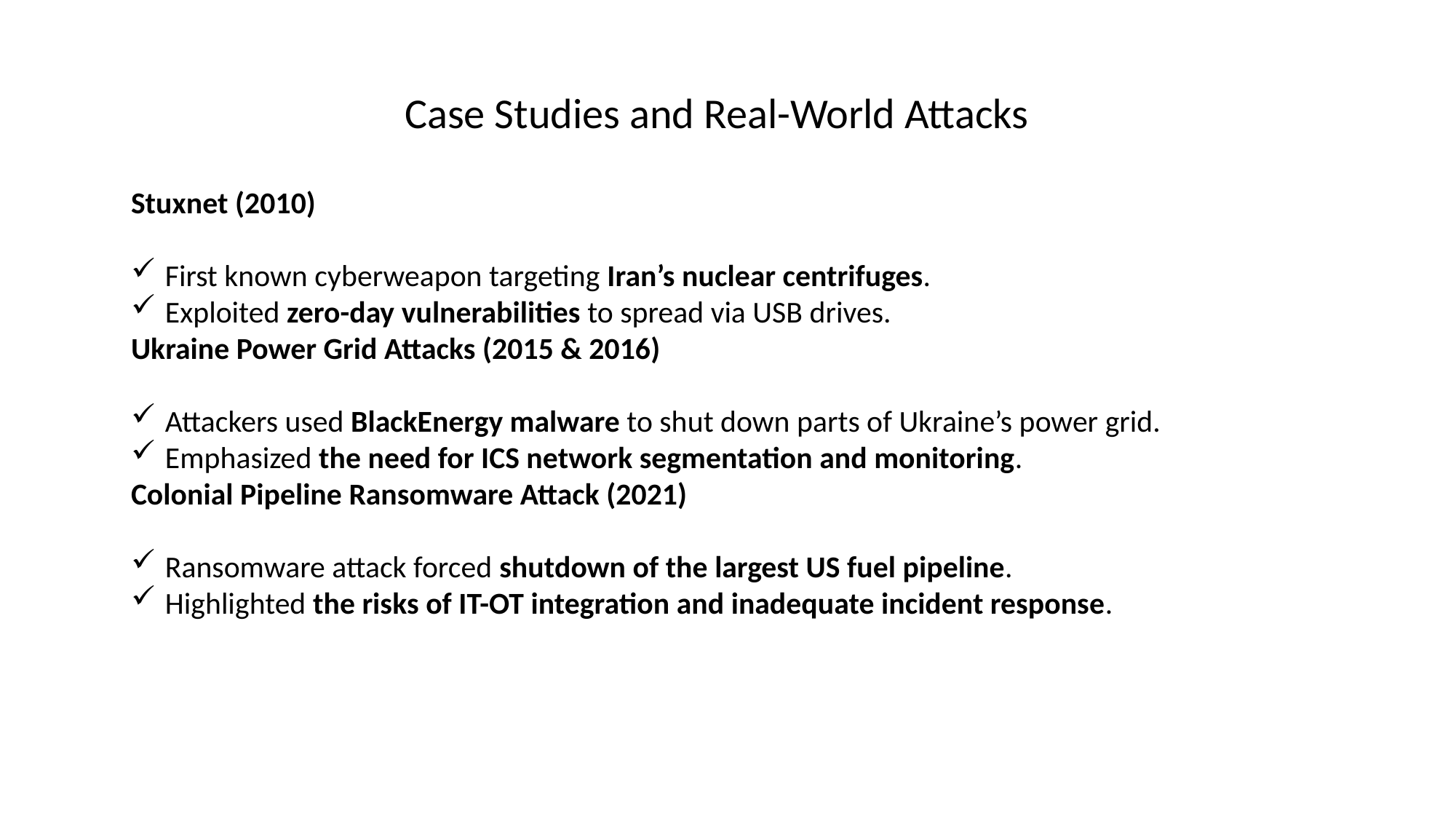

# Case Studies and Real-World Attacks
Stuxnet (2010)

First known cyberweapon targeting Iran’s nuclear centrifuges.
Exploited zero-day vulnerabilities to spread via USB drives.
Ukraine Power Grid Attacks (2015 & 2016)

Attackers used BlackEnergy malware to shut down parts of Ukraine’s power grid.
Emphasized the need for ICS network segmentation and monitoring.
Colonial Pipeline Ransomware Attack (2021)

Ransomware attack forced shutdown of the largest US fuel pipeline.
Highlighted the risks of IT-OT integration and inadequate incident response.